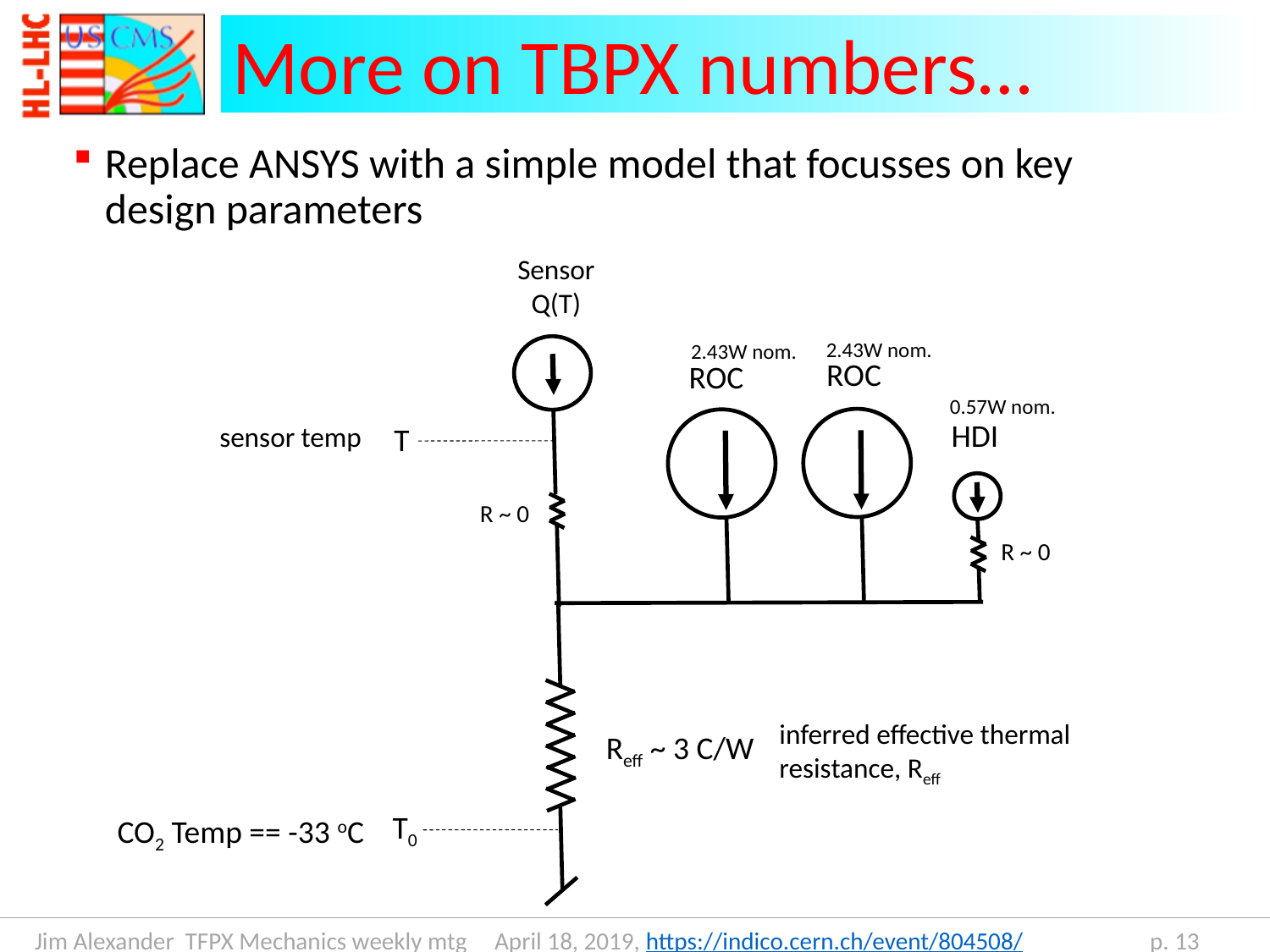

# More on TBPX numbers…
Replace ANSYS with a simple model that focusses on key design parameters
Sensor
Q(T)
2.43W nom.
2.43W nom.

ROC
ROC
0.57W nom.

HDI

sensor temp
T

R ~ 0
R ~ 0
inferred effective thermal resistance, Reff
Reff ~ 3 C/W
T0
CO2 Temp == -33 oC